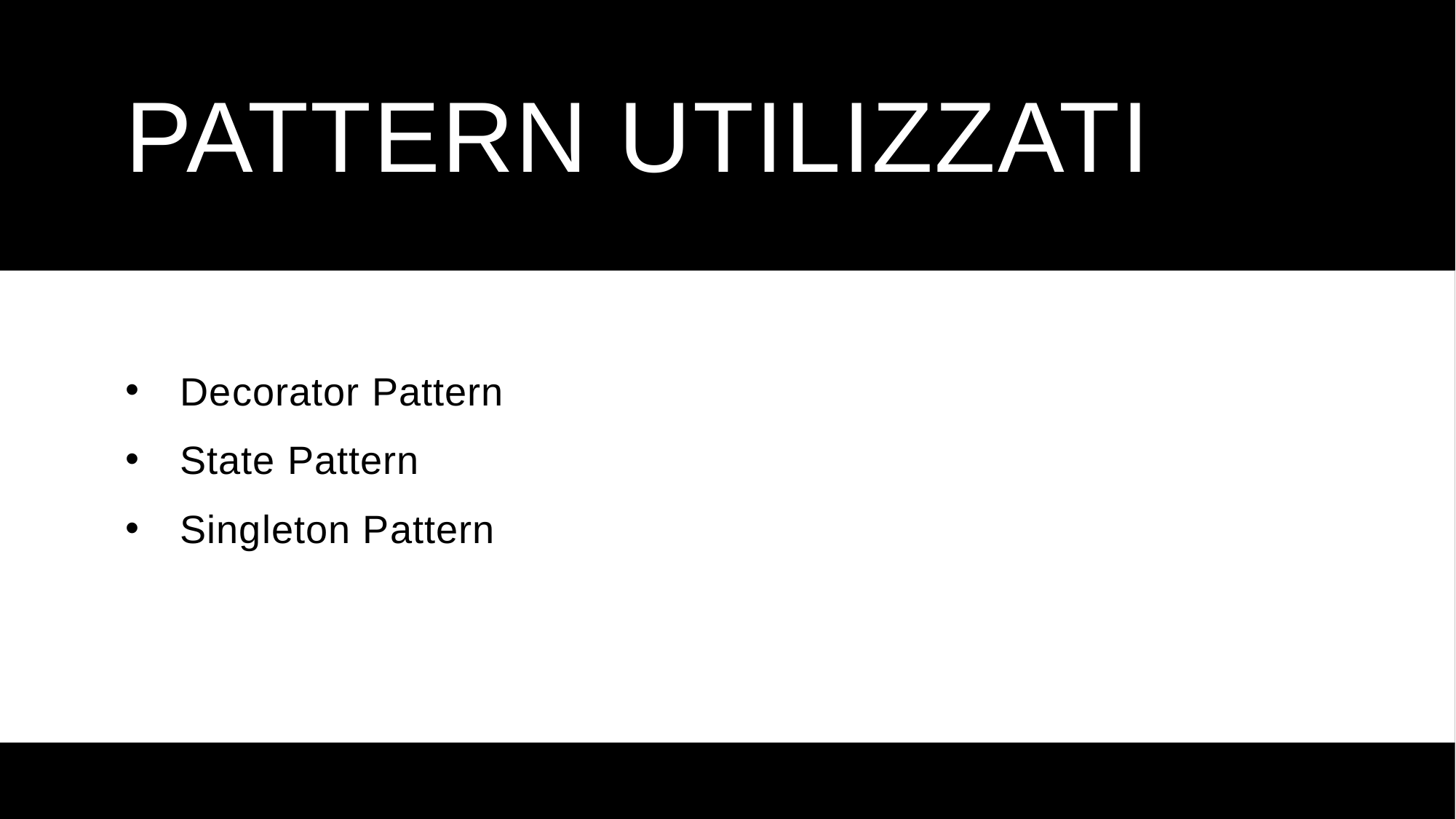

# Pattern utilizzati

Decorator Pattern
State Pattern
Singleton Pattern